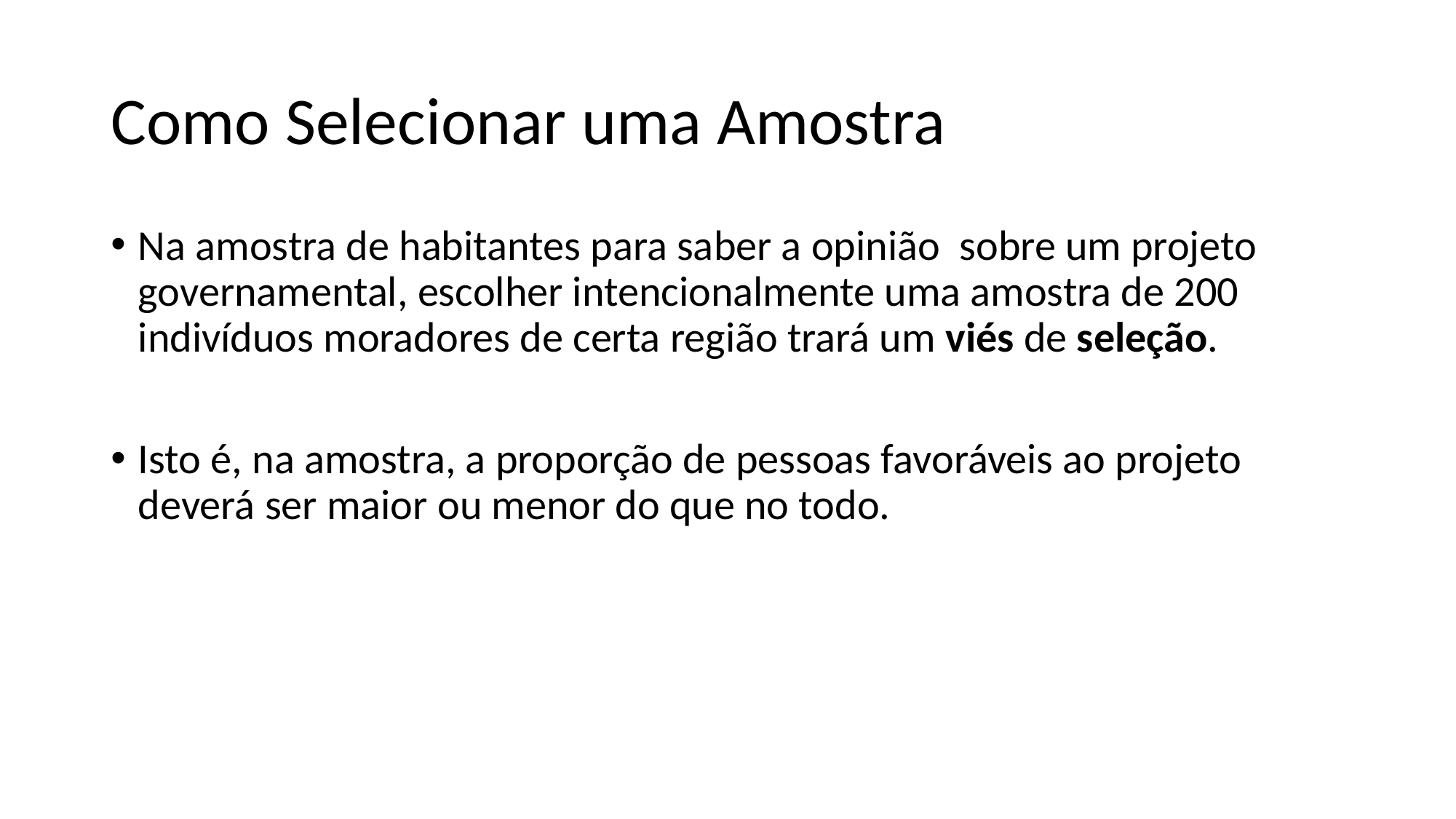

# Como Selecionar uma Amostra
Na amostra de habitantes para saber a opinião  sobre um projeto governamental, escolher intencionalmente uma amostra de 200 indivíduos moradores de certa região trará um viés de seleção.

Isto é, na amostra, a proporção de pessoas favoráveis ao projeto deverá ser maior ou menor do que no todo.